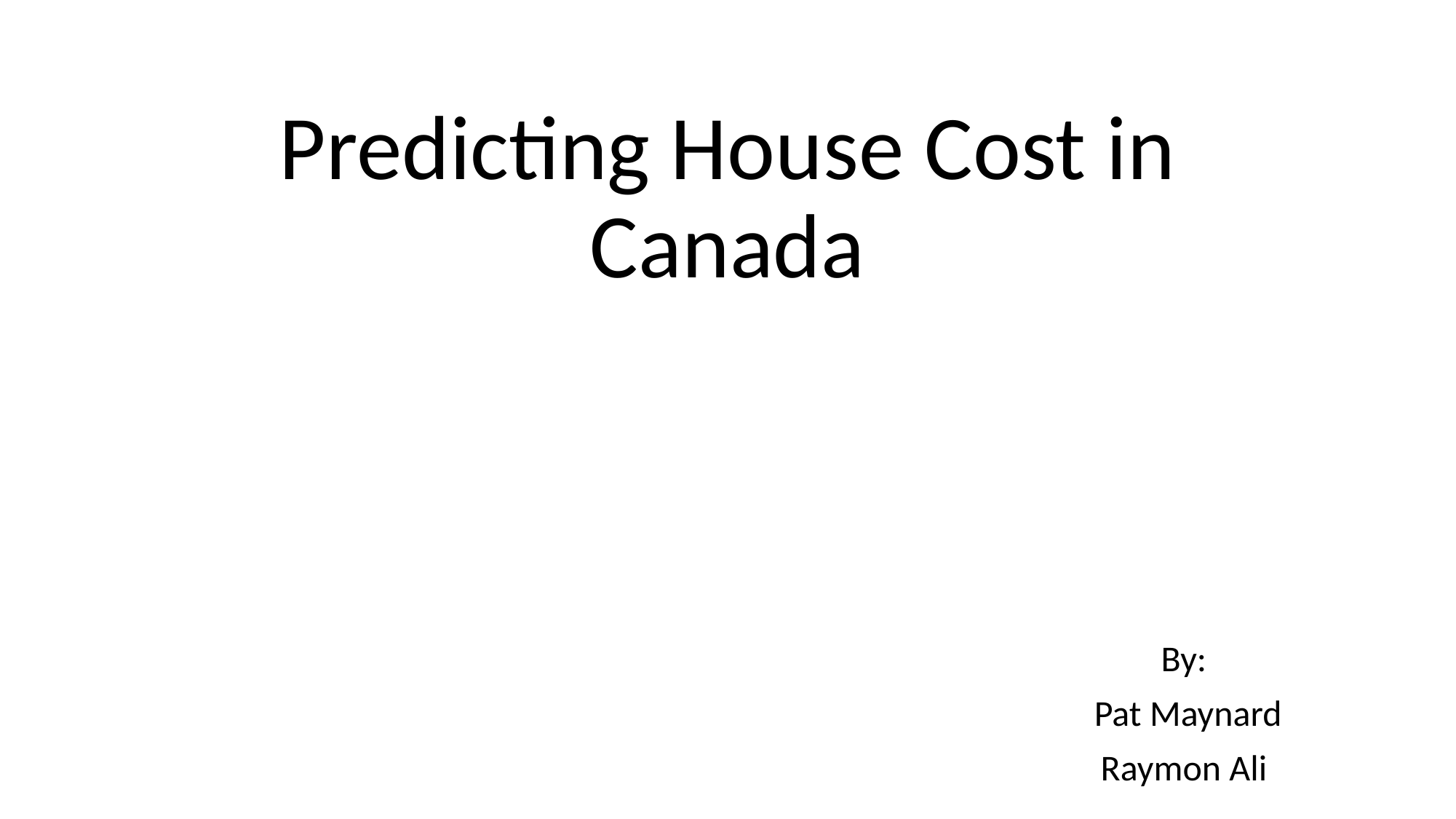

# Predicting House Cost in Canada
By:
 Pat Maynard
Raymon Ali